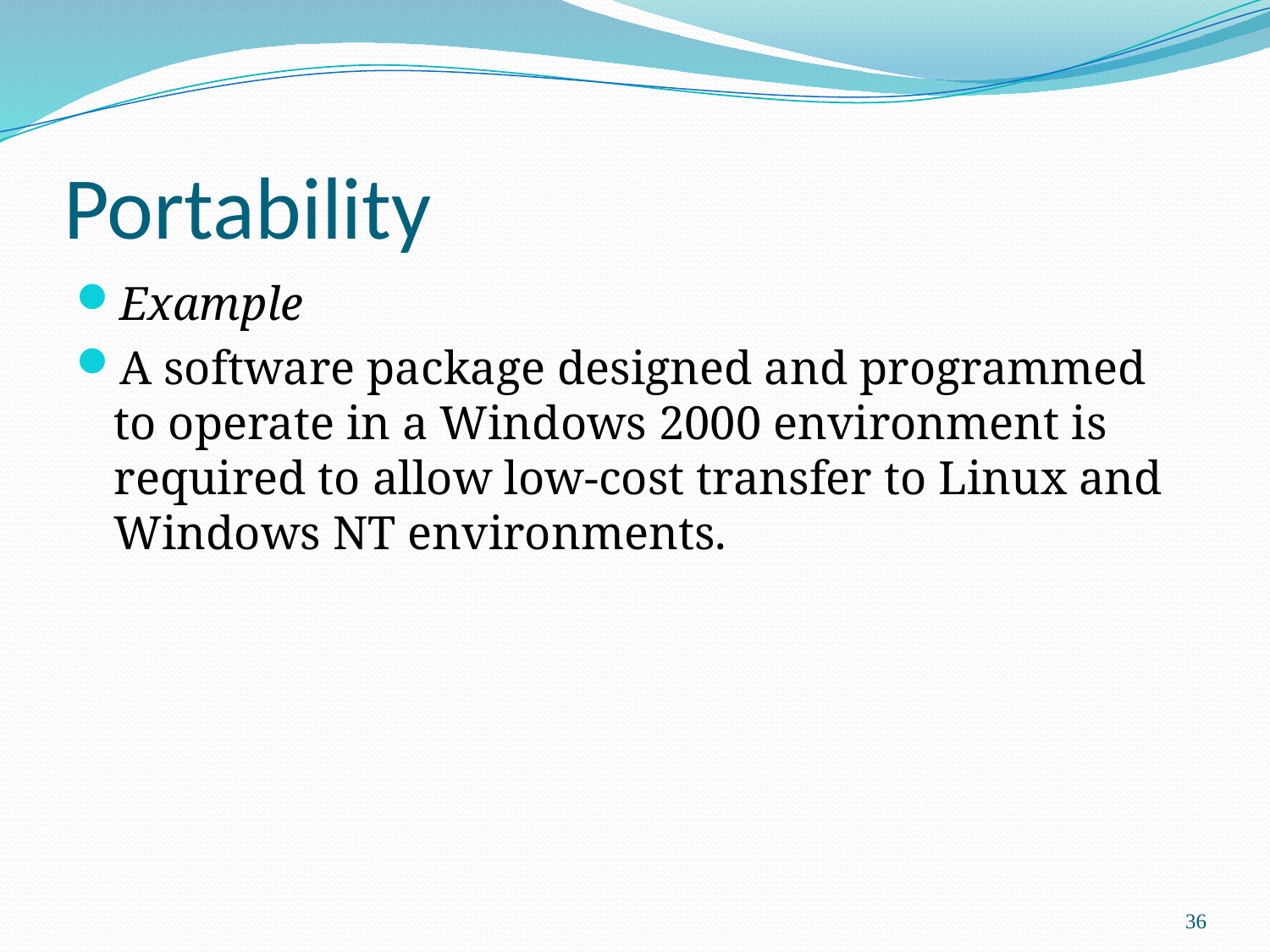

# Portability
Example
A software package designed and programmed to operate in a Windows 2000 environment is required to allow low-cost transfer to Linux and Windows NT environments.
36